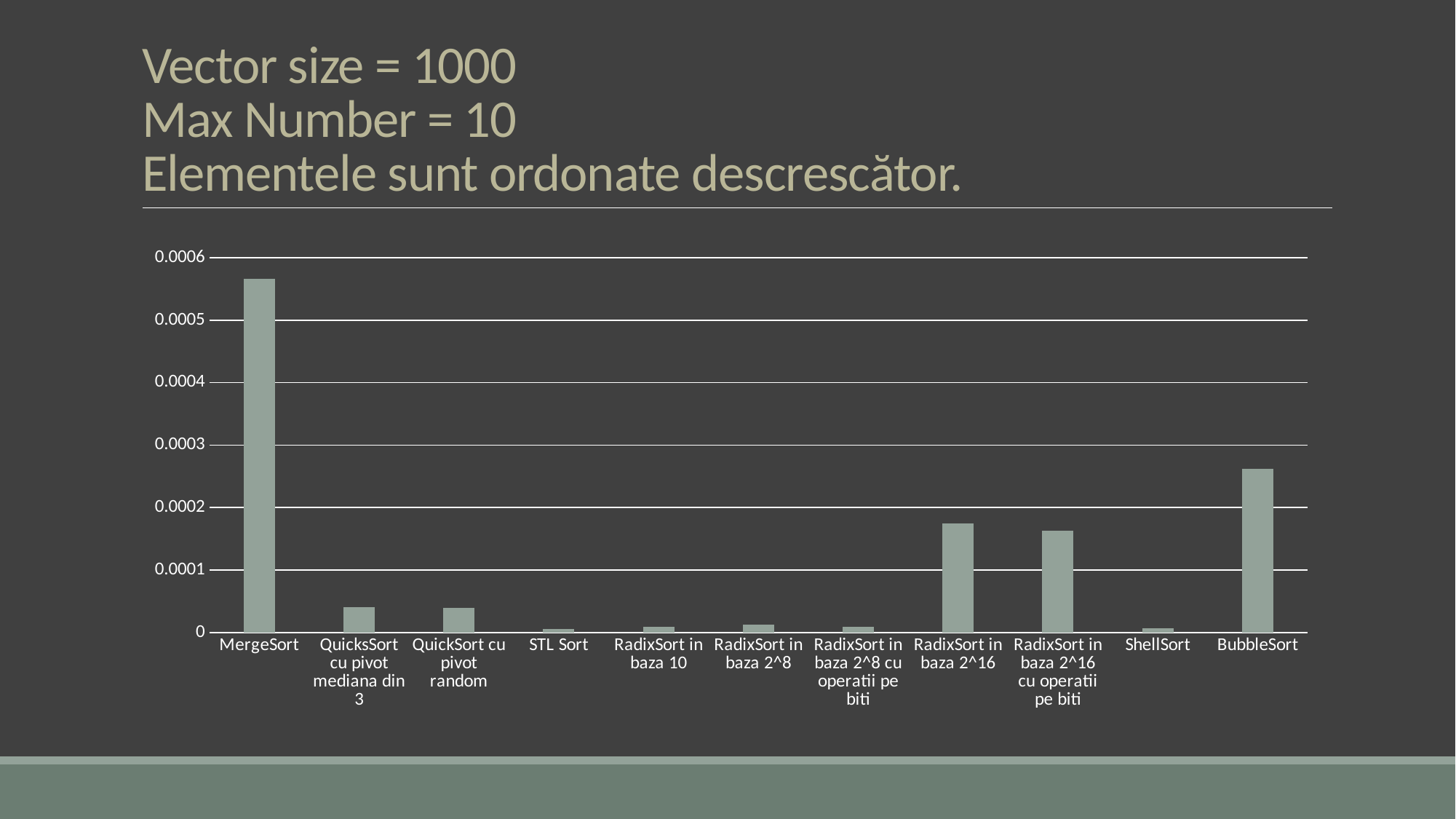

# Vector size = 1000 Max Number = 10 Elementele sunt ordonate descrescător.

### Chart

| Category | Column1 |
|---|---|
| MergeSort | 0.0005659 |
| QuicksSort cu pivot mediana din 3 | 4.09e-05 |
| QuickSort cu pivot random | 3.94e-05 |
| STL Sort | 5.8e-06 |
| RadixSort in baza 10 | 8.7e-06 |
| RadixSort in baza 2^8 | 1.27e-05 |
| RadixSort in baza 2^8 cu operatii pe biti | 8.7e-06 |
| RadixSort in baza 2^16 | 0.0001741 |
| RadixSort in baza 2^16 cu operatii pe biti | 0.0001629 |
| ShellSort | 6.4e-06 |
| BubbleSort | 0.0002619 |